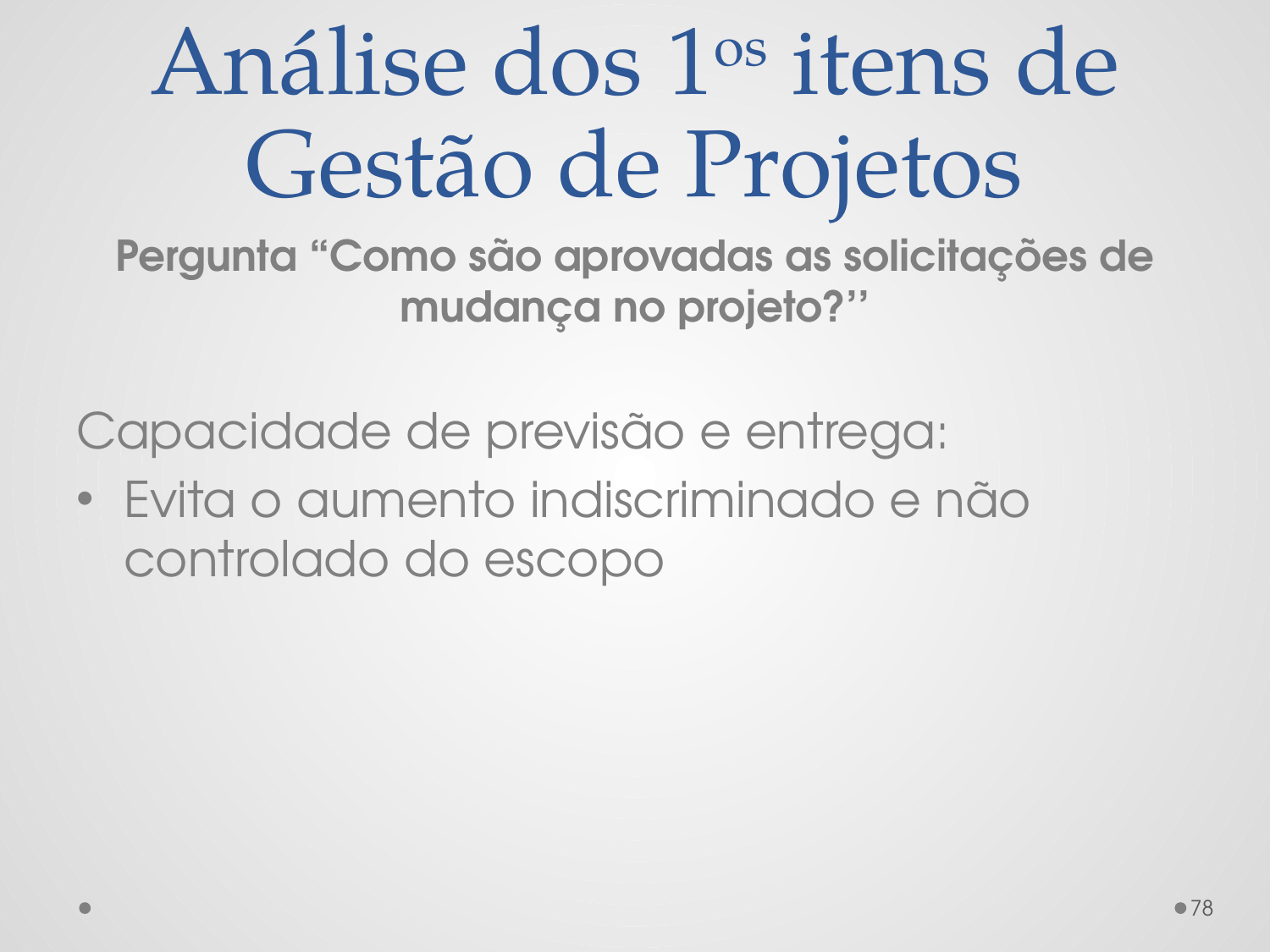

# Análise dos 1os itens de Gestão de Projetos
Pergunta “Como são aprovadas as solicitações de mudança no projeto?’’

Capacidade de previsão e entrega:
Evita o aumento indiscriminado e não controlado do escopo
78